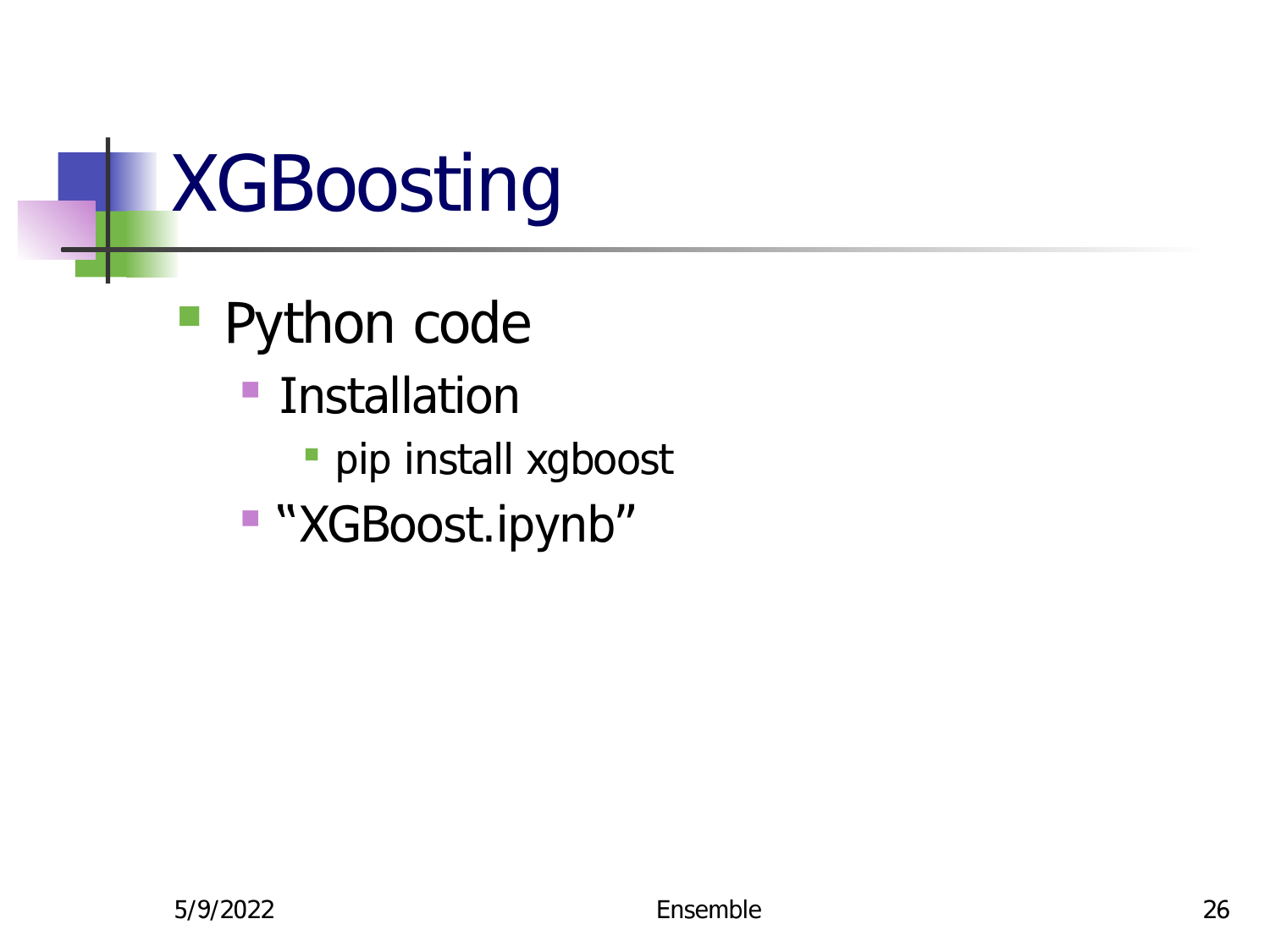

# XGBoosting
Python code
Installation
pip install xgboost
“XGBoost.ipynb”
5/9/2022
Ensemble
26